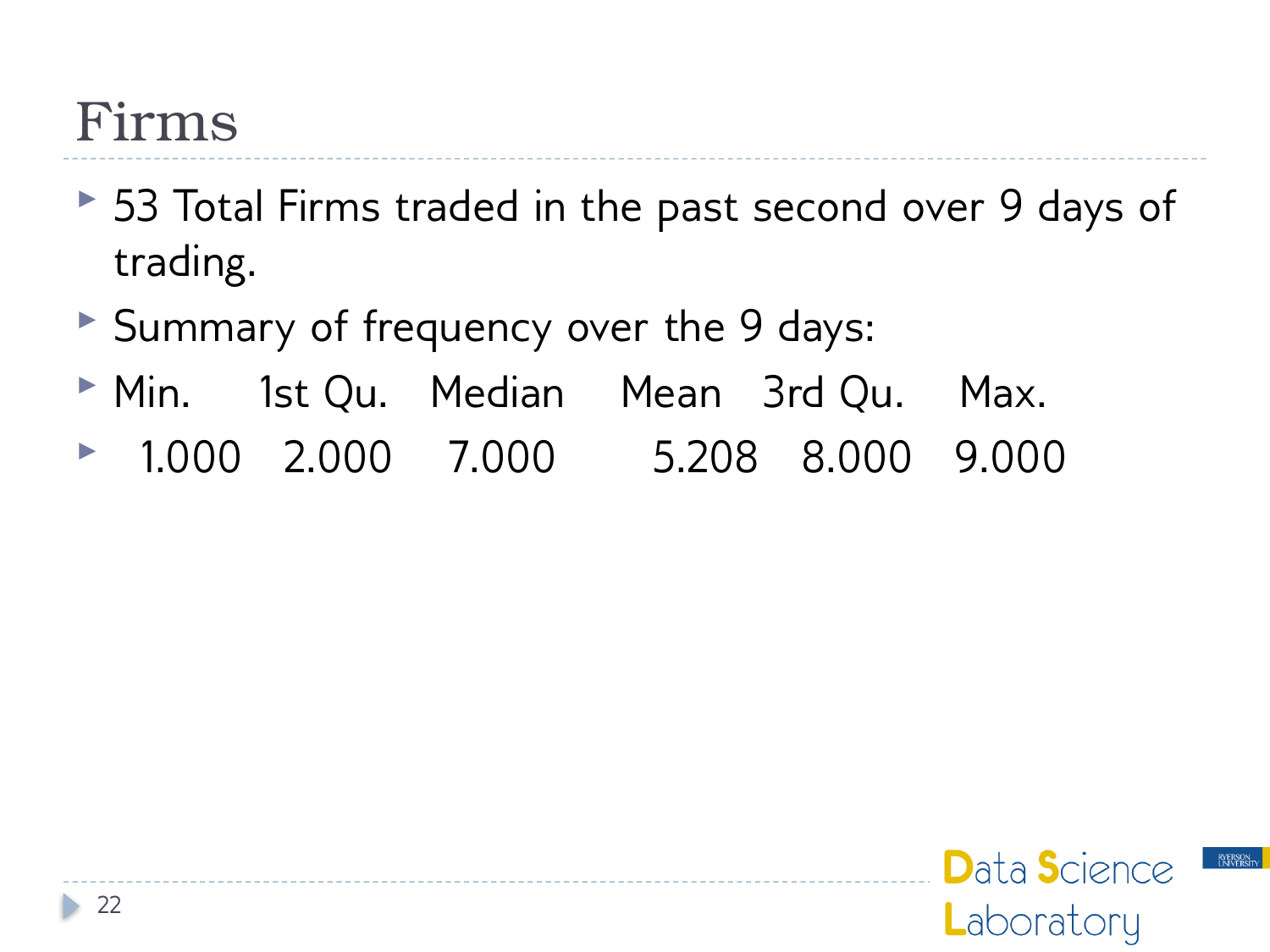

# Firms
53 Total Firms traded in the past second over 9 days of trading.
Summary of frequency over the 9 days:
Min.     1st Qu.   Median    Mean   3rd Qu.    Max.
  1.000   2.000    7.000       5.208   8.000   9.000
22